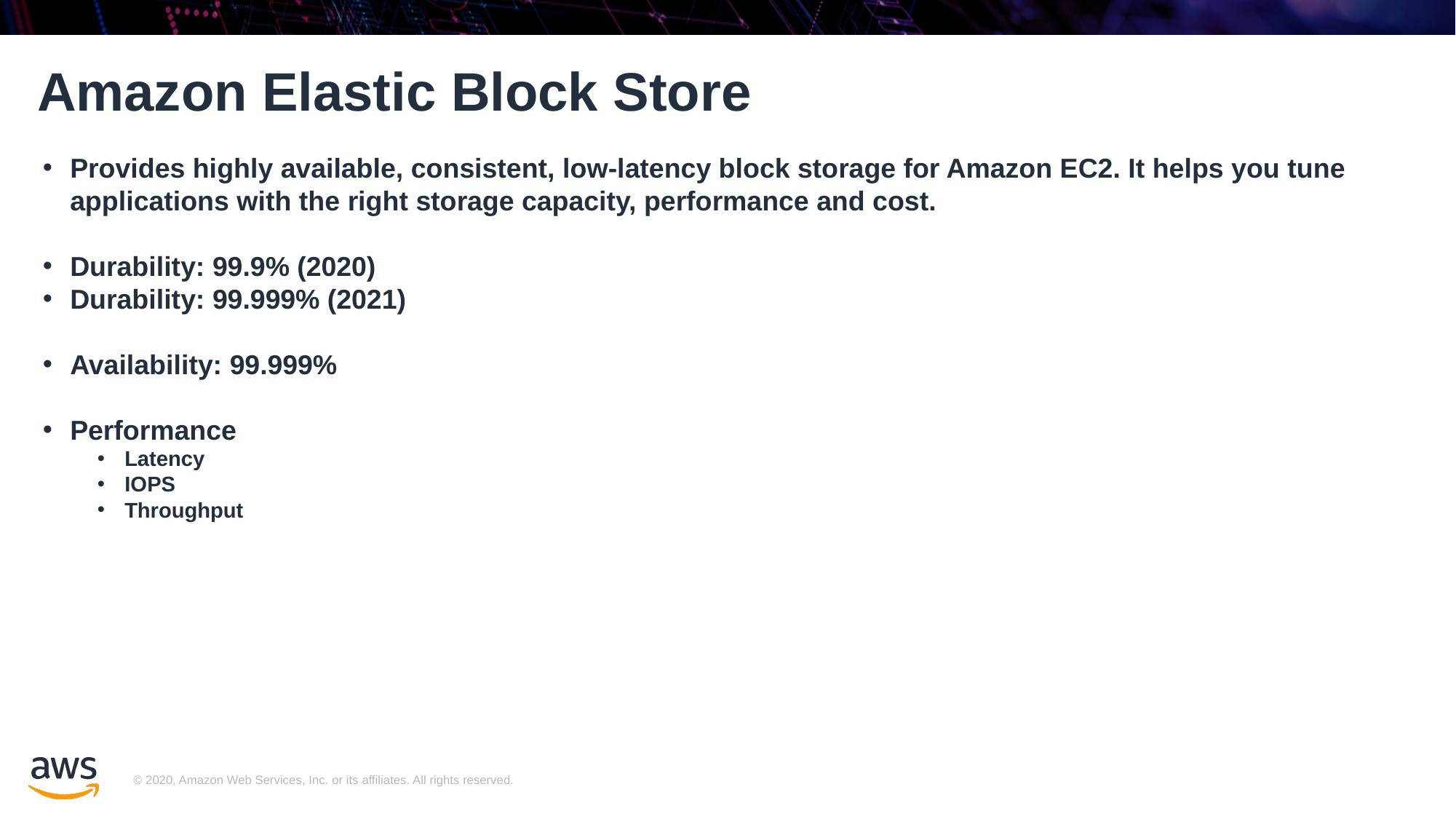

# Amazon Elastic Block Store
Provides highly available, consistent, low-latency block storage for Amazon EC2. It helps you tune applications with the right storage capacity, performance and cost.

Durability: 99.9% (2020)
Durability: 99.999% (2021)

Availability: 99.999%

Performance
Latency
IOPS
Throughput

12